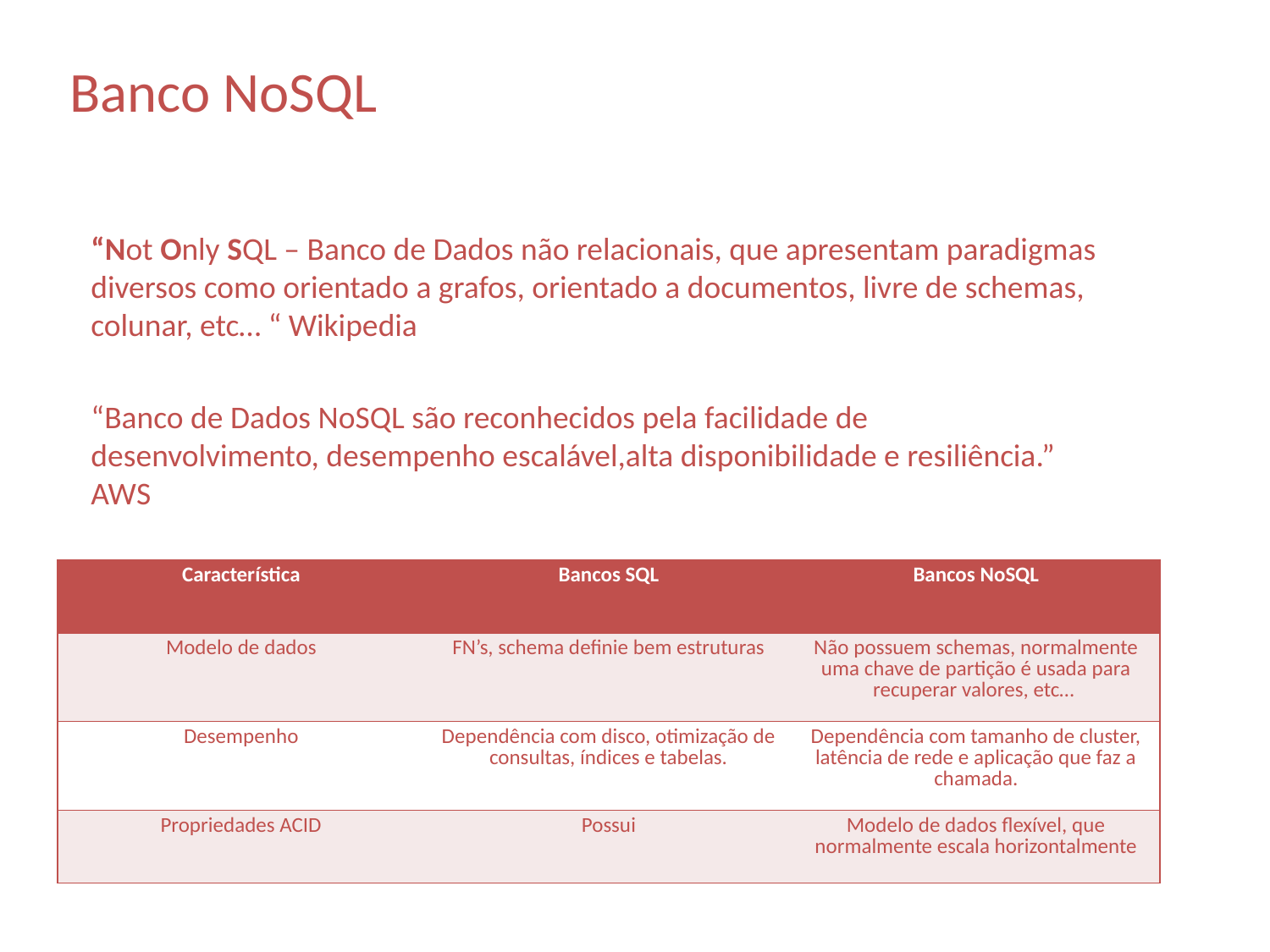

Banco NoSQL

“Not Only SQL – Banco de Dados não relacionais, que apresentam paradigmas diversos como orientado a grafos, orientado a documentos, livre de schemas, colunar, etc… “ Wikipedia
“Banco de Dados NoSQL são reconhecidos pela facilidade de desenvolvimento, desempenho escalável,alta disponibilidade e resiliência.” AWS
| Característica | Bancos SQL | Bancos NoSQL |
| --- | --- | --- |
| Modelo de dados | FN’s, schema definie bem estruturas | Não possuem schemas, normalmente uma chave de partição é usada para recuperar valores, etc… |
| Desempenho | Dependência com disco, otimização de consultas, índices e tabelas. | Dependência com tamanho de cluster, latência de rede e aplicação que faz a chamada. |
| Propriedades ACID | Possui | Modelo de dados flexível, que normalmente escala horizontalmente |